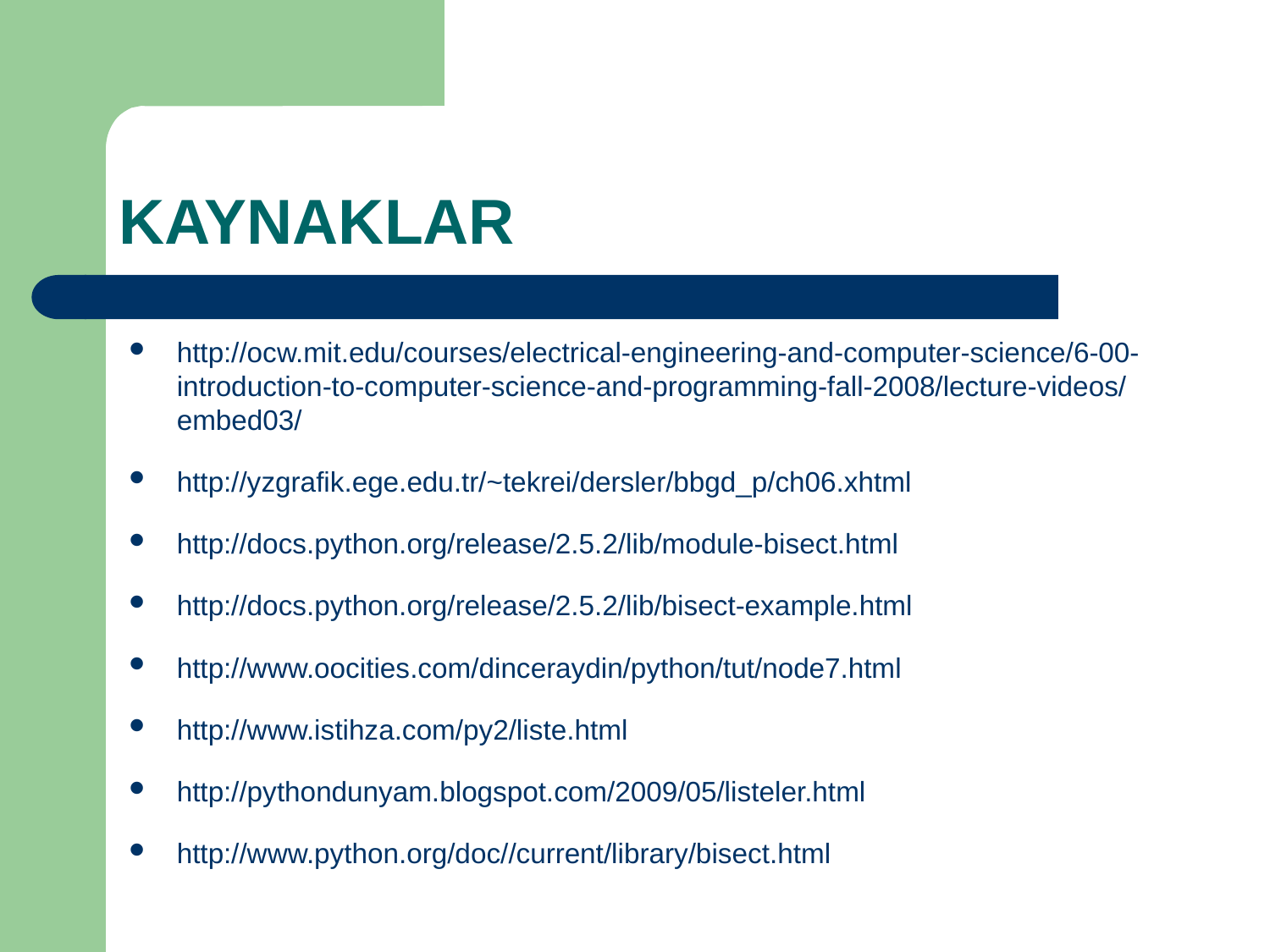

# KAYNAKLAR
http://ocw.mit.edu/courses/electrical-engineering-and-computer-science/6-00-introduction-to-computer-science-and-programming-fall-2008/lecture-videos/embed03/
http://yzgrafik.ege.edu.tr/~tekrei/dersler/bbgd_p/ch06.xhtml
http://docs.python.org/release/2.5.2/lib/module-bisect.html
http://docs.python.org/release/2.5.2/lib/bisect-example.html
http://www.oocities.com/dinceraydin/python/tut/node7.html
http://www.istihza.com/py2/liste.html
http://pythondunyam.blogspot.com/2009/05/listeler.html
http://www.python.org/doc//current/library/bisect.html